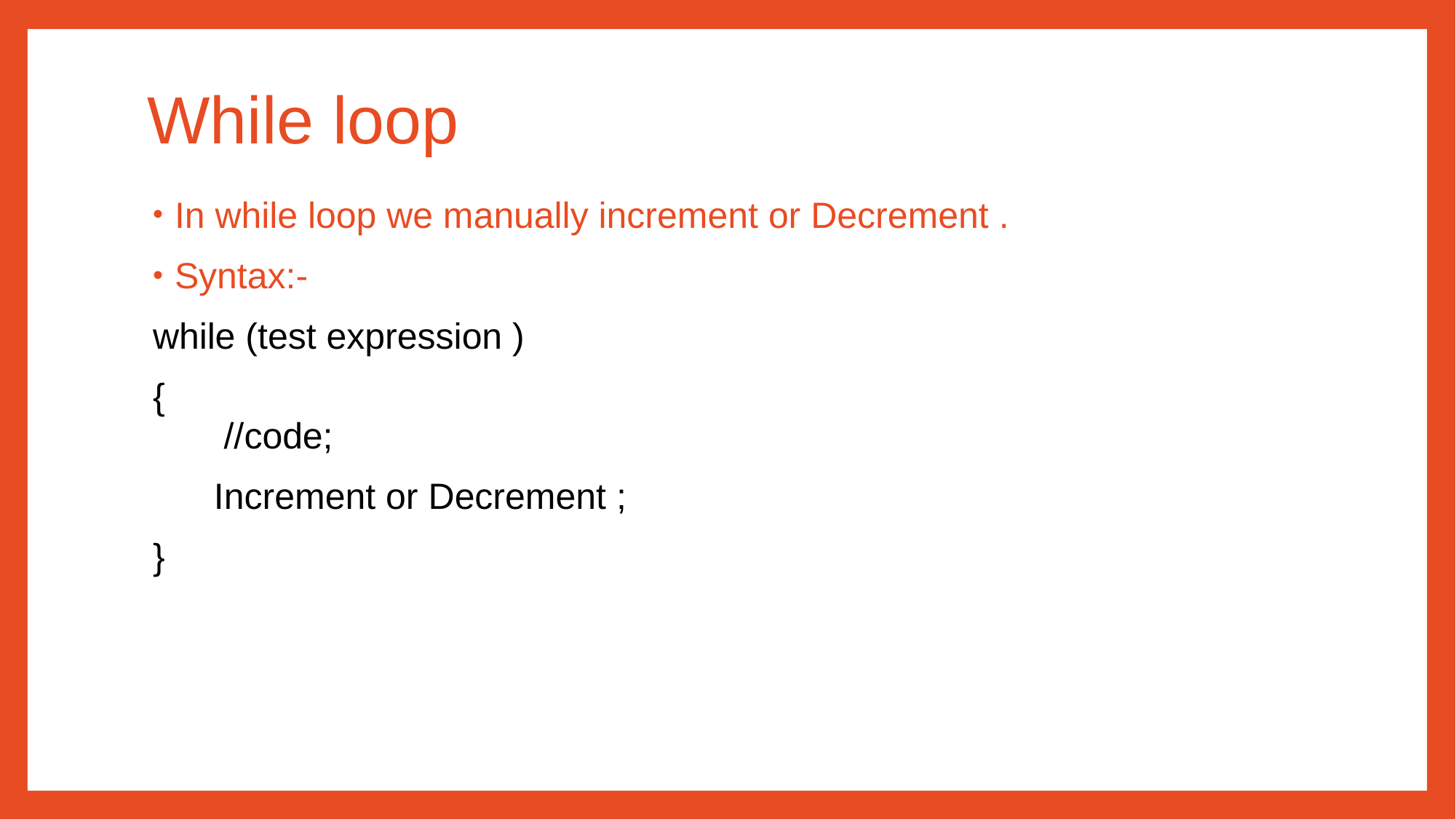

# While loop
In while loop we manually increment or Decrement .
Syntax:-
while (test expression )
{
       //code;
      Increment or Decrement ;
}